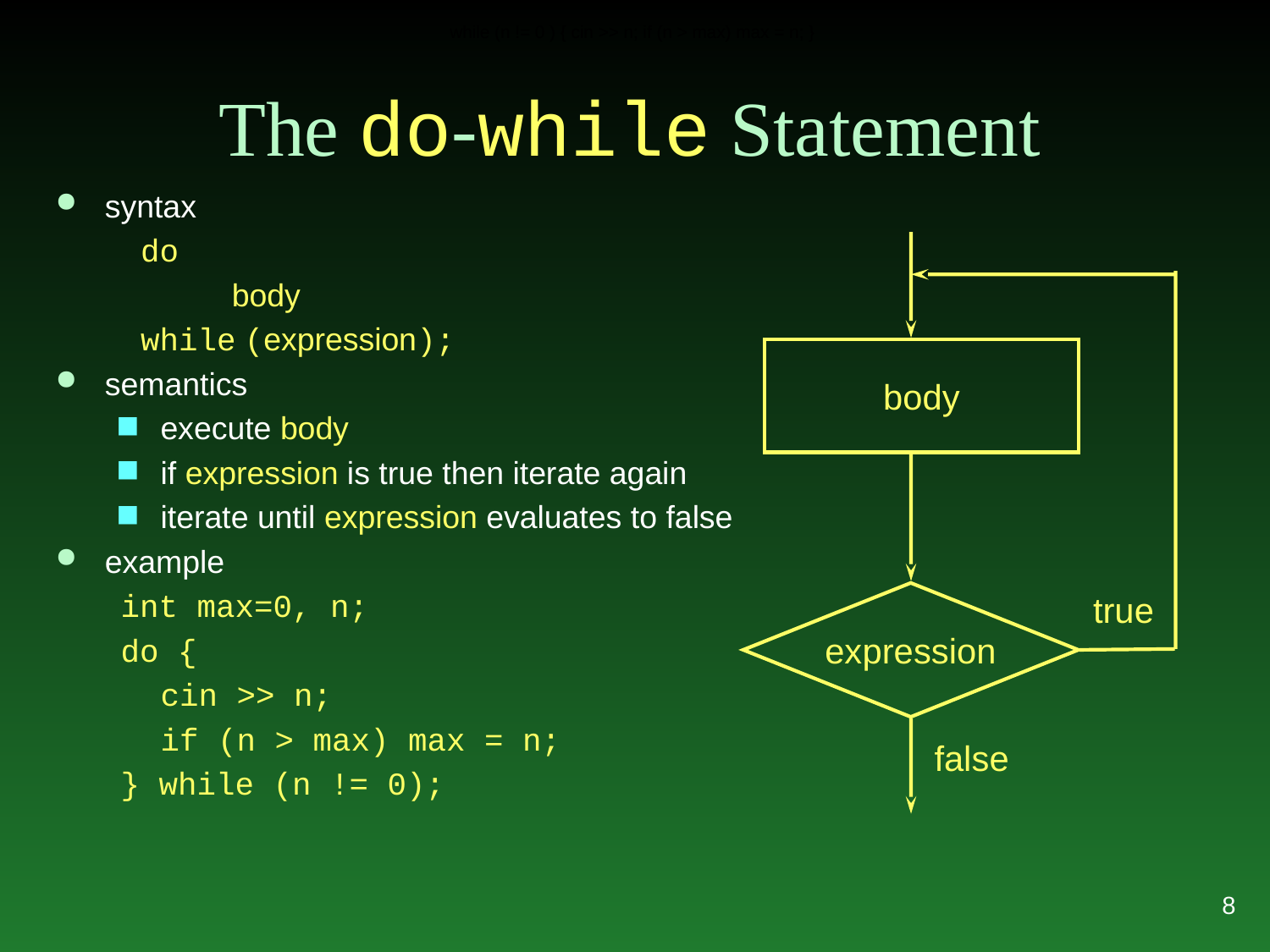

while (n != 0 ) { cin >> n; if (n > max) max = n; }
# The do-while Statement
syntax
	    do
		body
	    while (expression);
semantics
execute body
if expression is true then iterate again
iterate until expression evaluates to false
example
int max=0, n;
do {
	cin >> n;
	if (n > max) max = n;
} while (n != 0);

body

true
expression

false
8